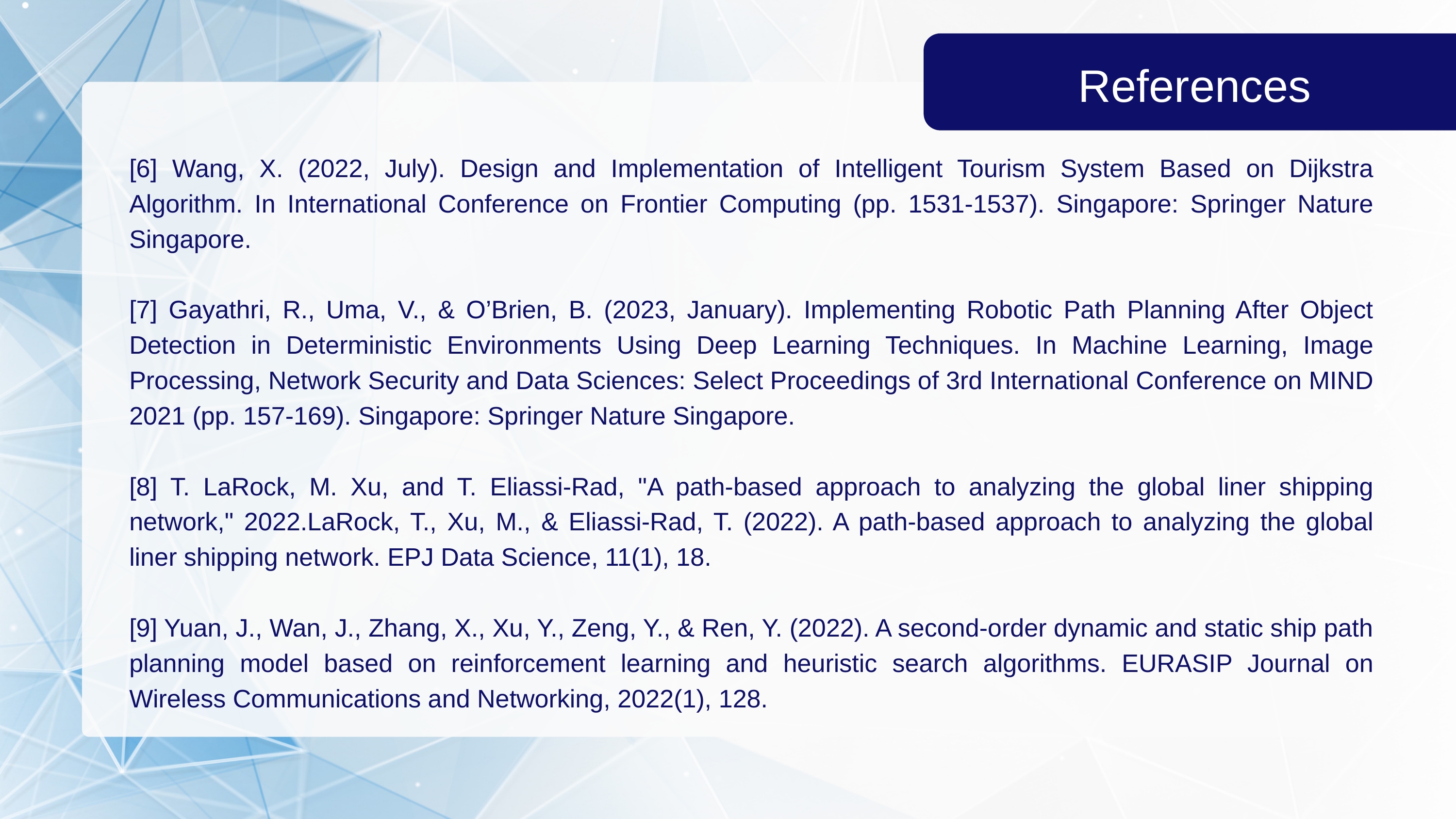

References

[6] Wang, X. (2022, July). Design and Implementation of Intelligent Tourism System Based on Dijkstra Algorithm. In International Conference on Frontier Computing (pp. 1531-1537). Singapore: Springer Nature Singapore.

[7] Gayathri, R., Uma, V., & O’Brien, B. (2023, January). Implementing Robotic Path Planning After Object Detection in Deterministic Environments Using Deep Learning Techniques. In Machine Learning, Image Processing, Network Security and Data Sciences: Select Proceedings of 3rd International Conference on MIND 2021 (pp. 157-169). Singapore: Springer Nature Singapore.

[8] T. LaRock, M. Xu, and T. Eliassi-Rad, "A path-based approach to analyzing the global liner shipping network," 2022.LaRock, T., Xu, M., & Eliassi-Rad, T. (2022). A path-based approach to analyzing the global liner shipping network. EPJ Data Science, 11(1), 18.

[9] Yuan, J., Wan, J., Zhang, X., Xu, Y., Zeng, Y., & Ren, Y. (2022). A second-order dynamic and static ship path planning model based on reinforcement learning and heuristic search algorithms. EURASIP Journal on Wireless Communications and Networking, 2022(1), 128.